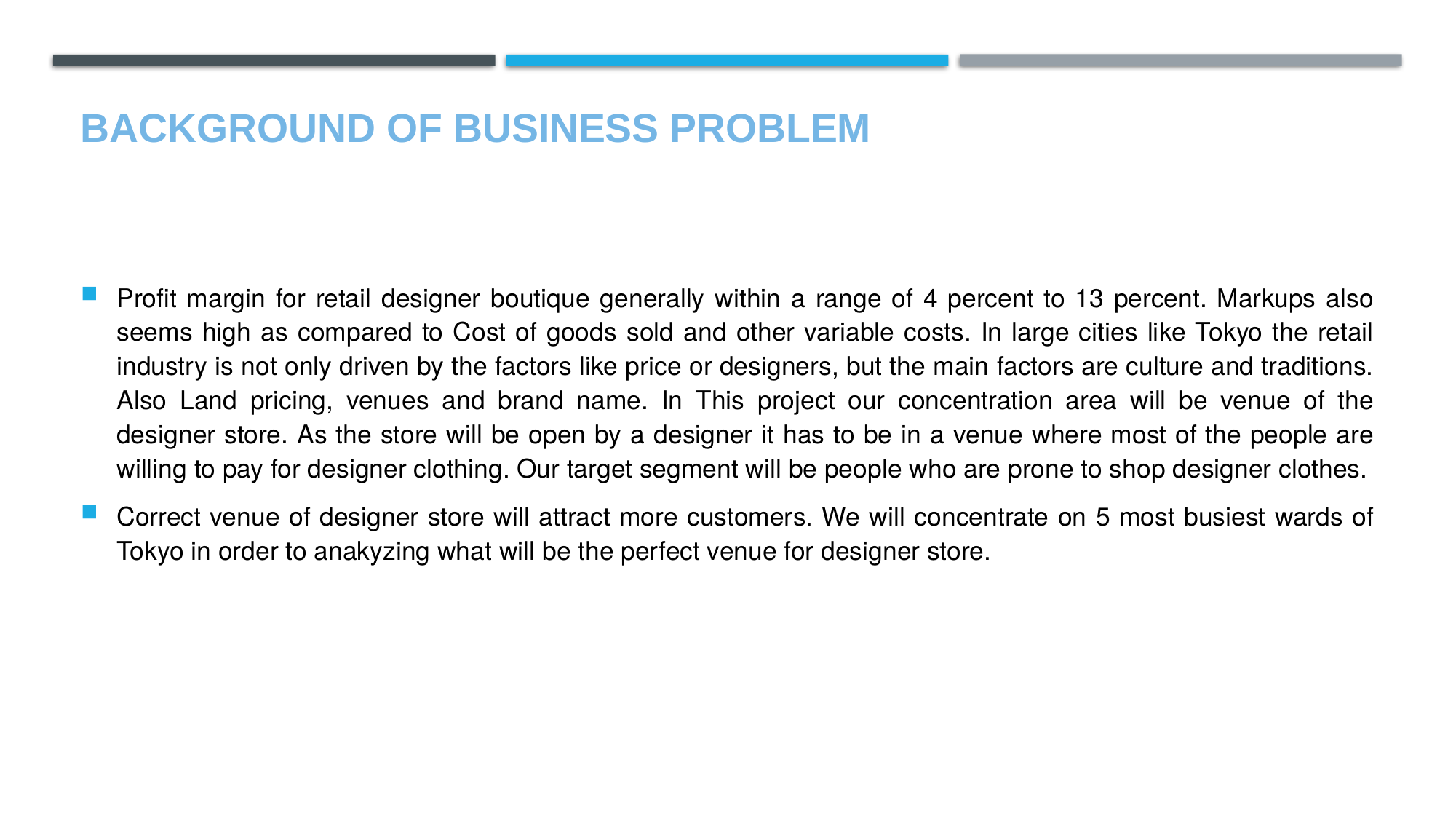

# Background of Business Problem
Profit margin for retail designer boutique generally within a range of 4 percent to 13 percent. Markups also seems high as compared to Cost of goods sold and other variable costs. In large cities like Tokyo the retail industry is not only driven by the factors like price or designers, but the main factors are culture and traditions. Also Land pricing, venues and brand name. In This project our concentration area will be venue of the designer store. As the store will be open by a designer it has to be in a venue where most of the people are willing to pay for designer clothing. Our target segment will be people who are prone to shop designer clothes.
Correct venue of designer store will attract more customers. We will concentrate on 5 most busiest wards of Tokyo in order to anakyzing what will be the perfect venue for designer store.